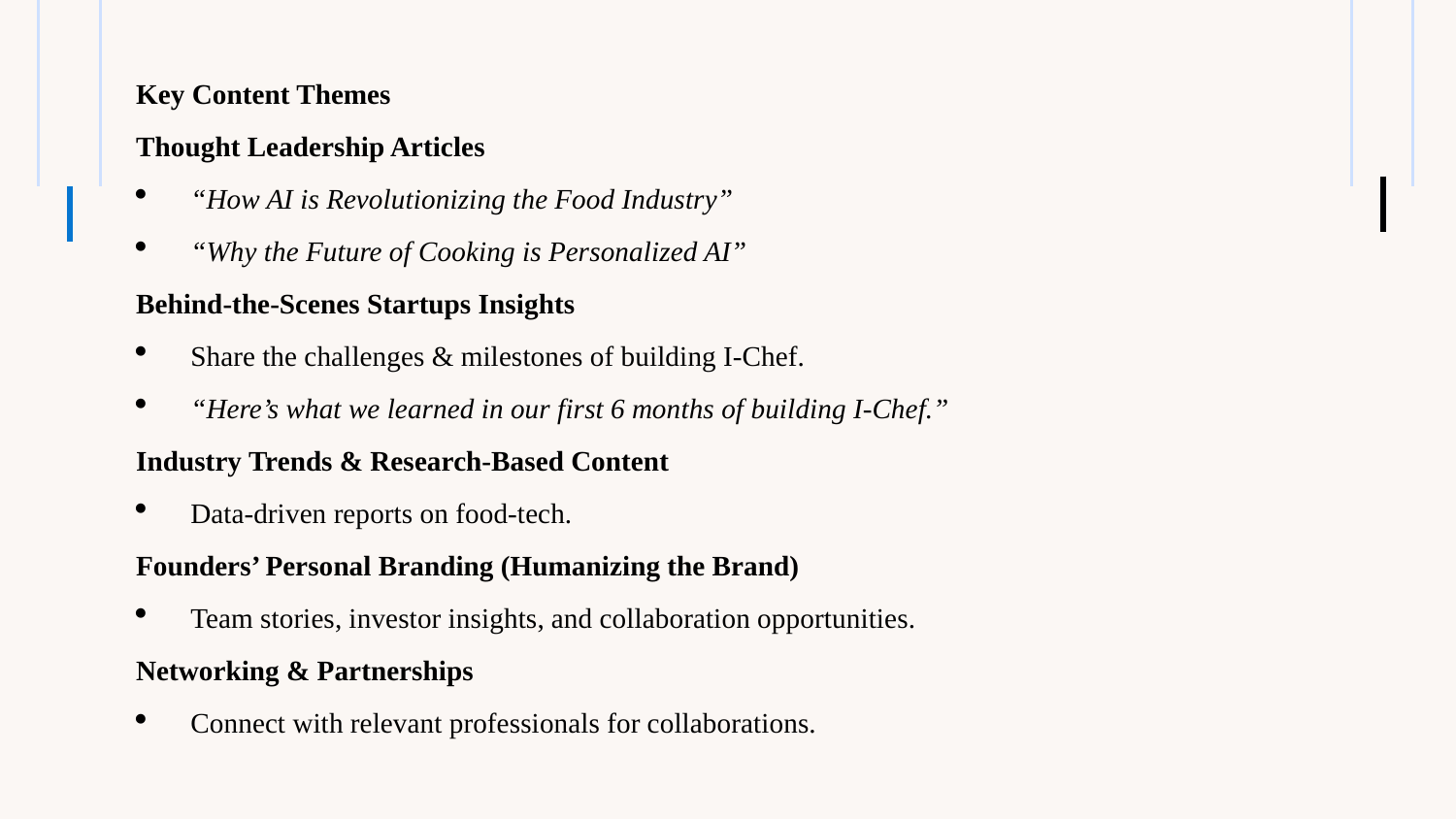

Key Content Themes
Thought Leadership Articles
“How AI is Revolutionizing the Food Industry”
“Why the Future of Cooking is Personalized AI”
Behind-the-Scenes Startups Insights
Share the challenges & milestones of building I-Chef.
“Here’s what we learned in our first 6 months of building I-Chef.”
Industry Trends & Research-Based Content
Data-driven reports on food-tech.
Founders’ Personal Branding (Humanizing the Brand)
Team stories, investor insights, and collaboration opportunities.
Networking & Partnerships
Connect with relevant professionals for collaborations.